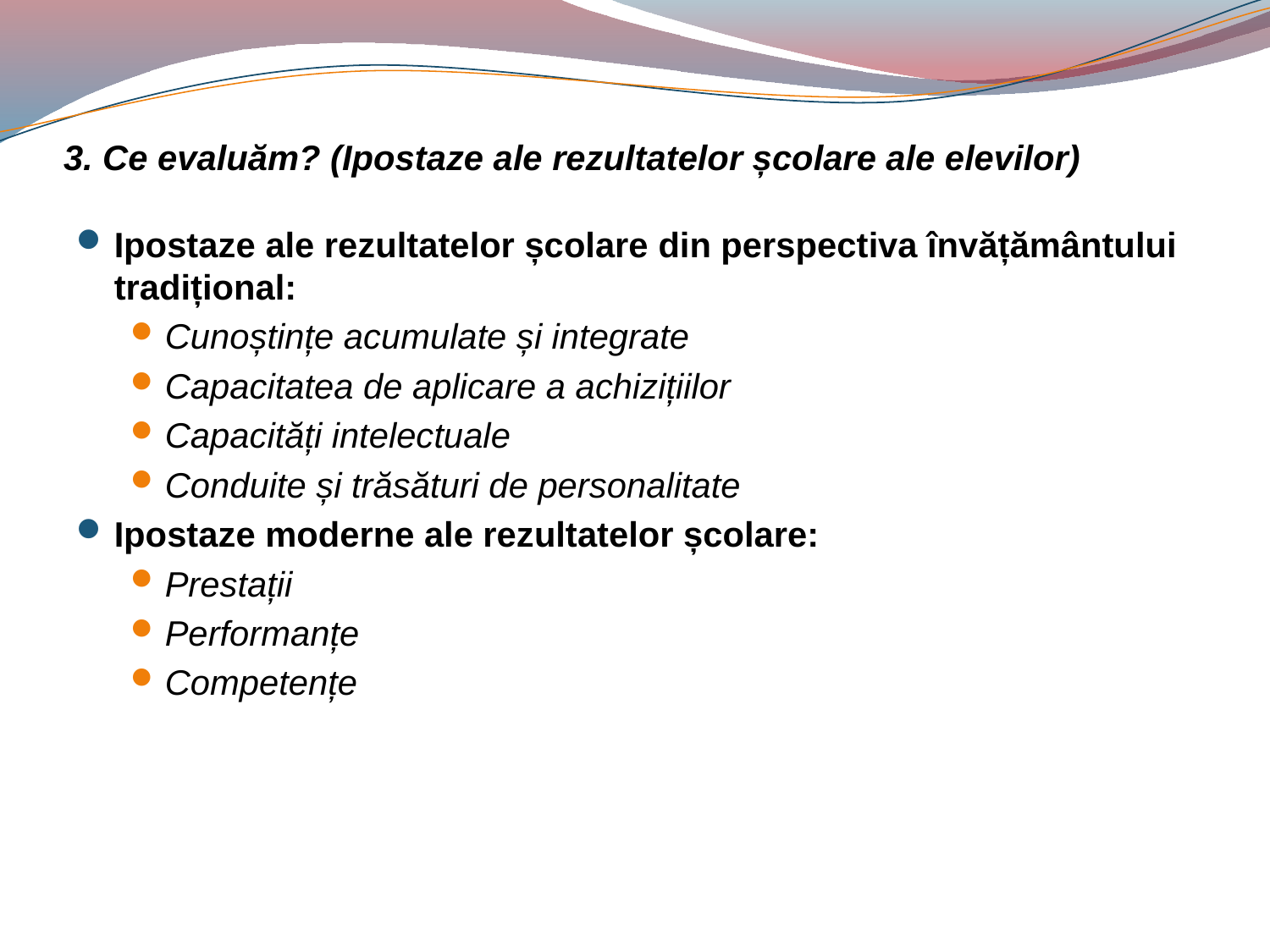

# 3. Ce evaluăm? (Ipostaze ale rezultatelor școlare ale elevilor)
Ipostaze ale rezultatelor școlare din perspectiva învățământului tradițional:
Cunoștințe acumulate și integrate
Capacitatea de aplicare a achizițiilor
Capacități intelectuale
Conduite și trăsături de personalitate
Ipostaze moderne ale rezultatelor școlare:
Prestații
Performanțe
Competențe